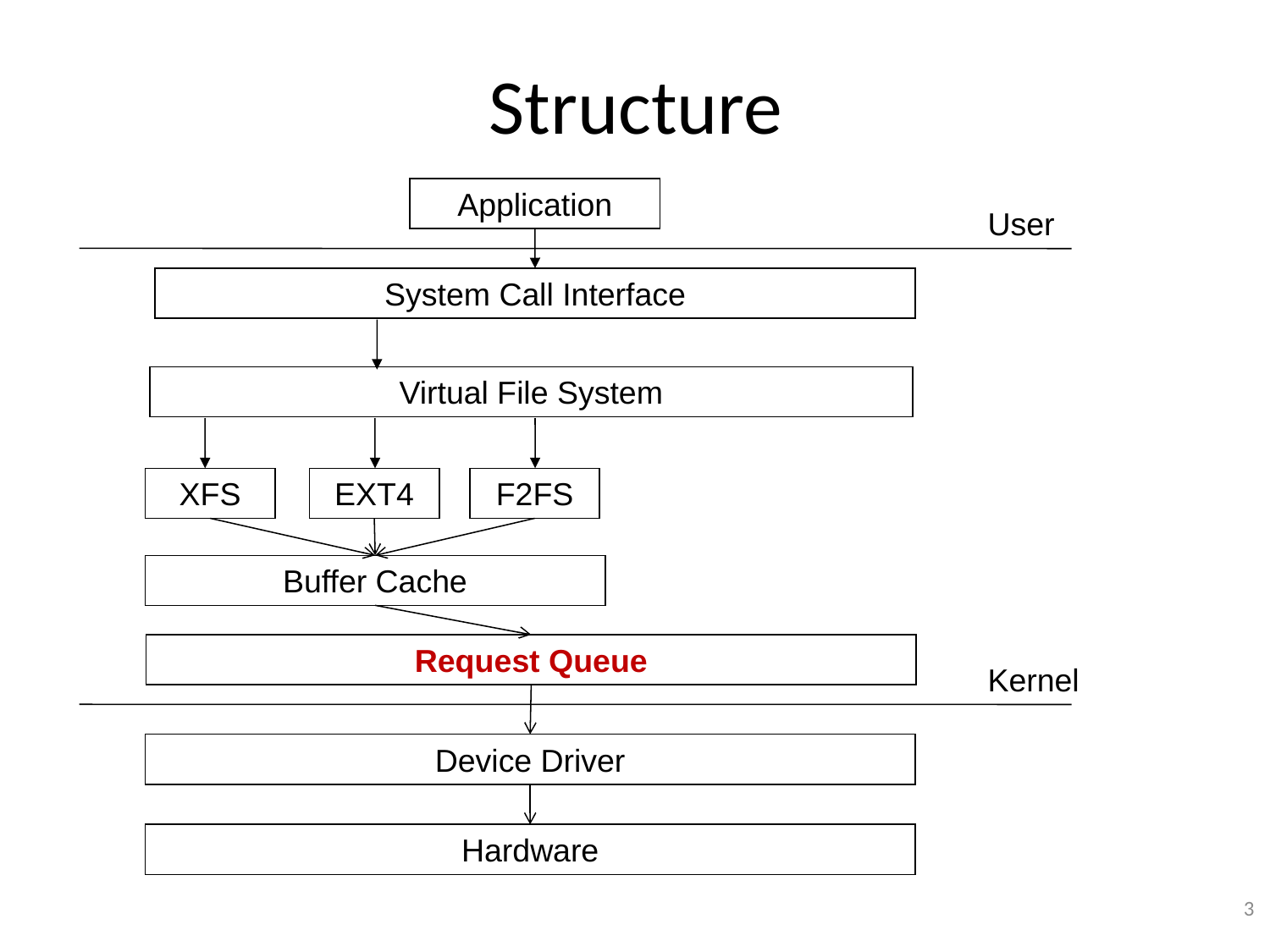

# Structure
Application
User
System Call Interface

Virtual File System

XFS
EXT4
F2FS
Buffer Cache
Request Queue
Kernel
Device Driver
Hardware

3